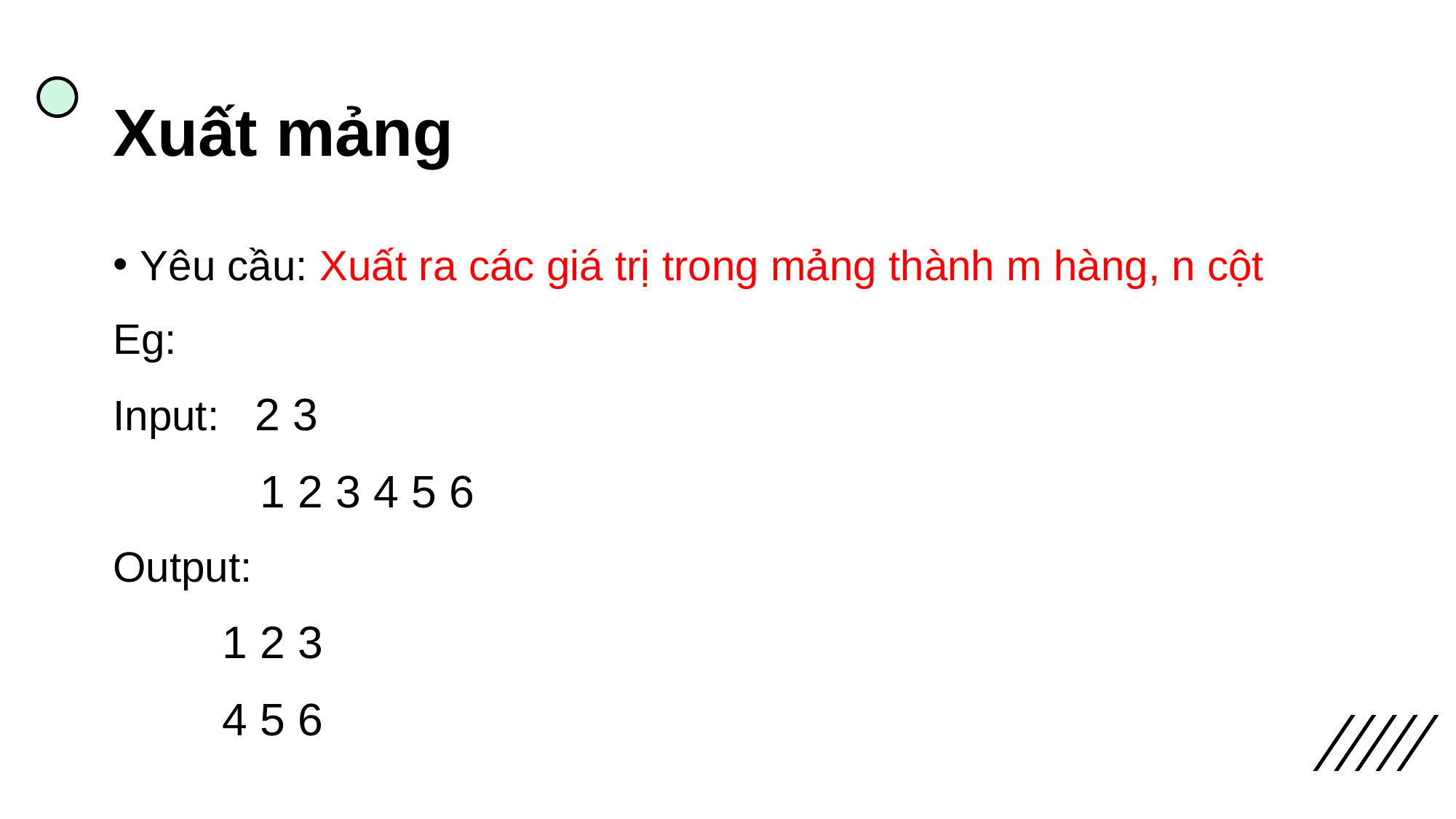

# Xuất mảng
Yêu cầu: Xuất ra các giá trị trong mảng thành m hàng, n cột
Eg:
Input:   2 3
	   1 2 3 4 5 6
Output:
	1 2 3
	4 5 6